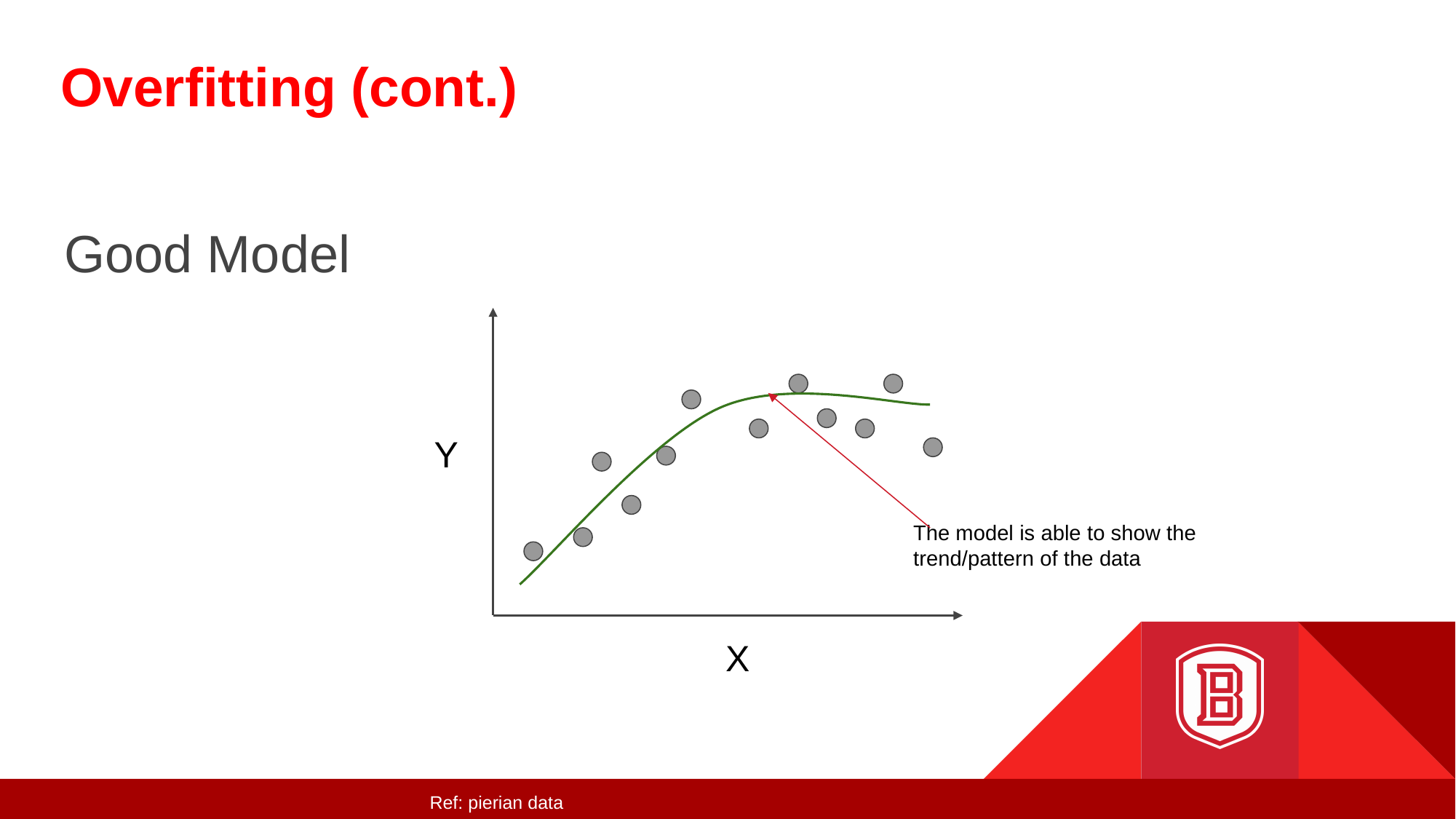

# Overfitting (cont.)
Good Model

The model is able to show the trend/pattern of the data

Y

X
Ref: pierian data